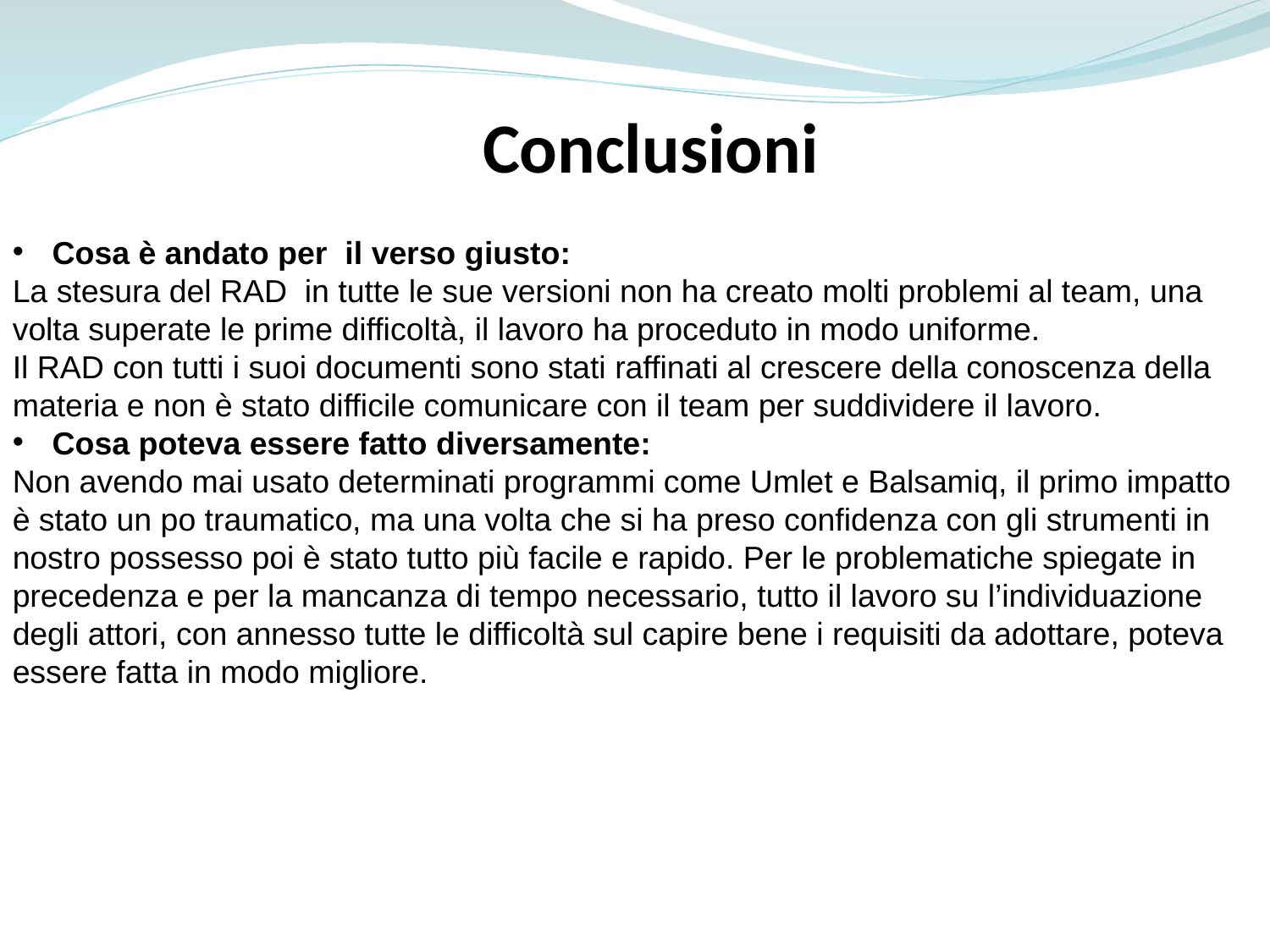

Conclusioni
Cosa è andato per  il verso giusto:
La stesura del RAD  in tutte le sue versioni non ha creato molti problemi al team, una volta superate le prime difficoltà, il lavoro ha proceduto in modo uniforme.
Il RAD con tutti i suoi documenti sono stati raffinati al crescere della conoscenza della
materia e non è stato difficile comunicare con il team per suddividere il lavoro.
Cosa poteva essere fatto diversamente:
Non avendo mai usato determinati programmi come Umlet e Balsamiq, il primo impatto è stato un po traumatico, ma una volta che si ha preso confidenza con gli strumenti in nostro possesso poi è stato tutto più facile e rapido. Per le problematiche spiegate in precedenza e per la mancanza di tempo necessario, tutto il lavoro su l’individuazione degli attori, con annesso tutte le difficoltà sul capire bene i requisiti da adottare, poteva essere fatta in modo migliore.